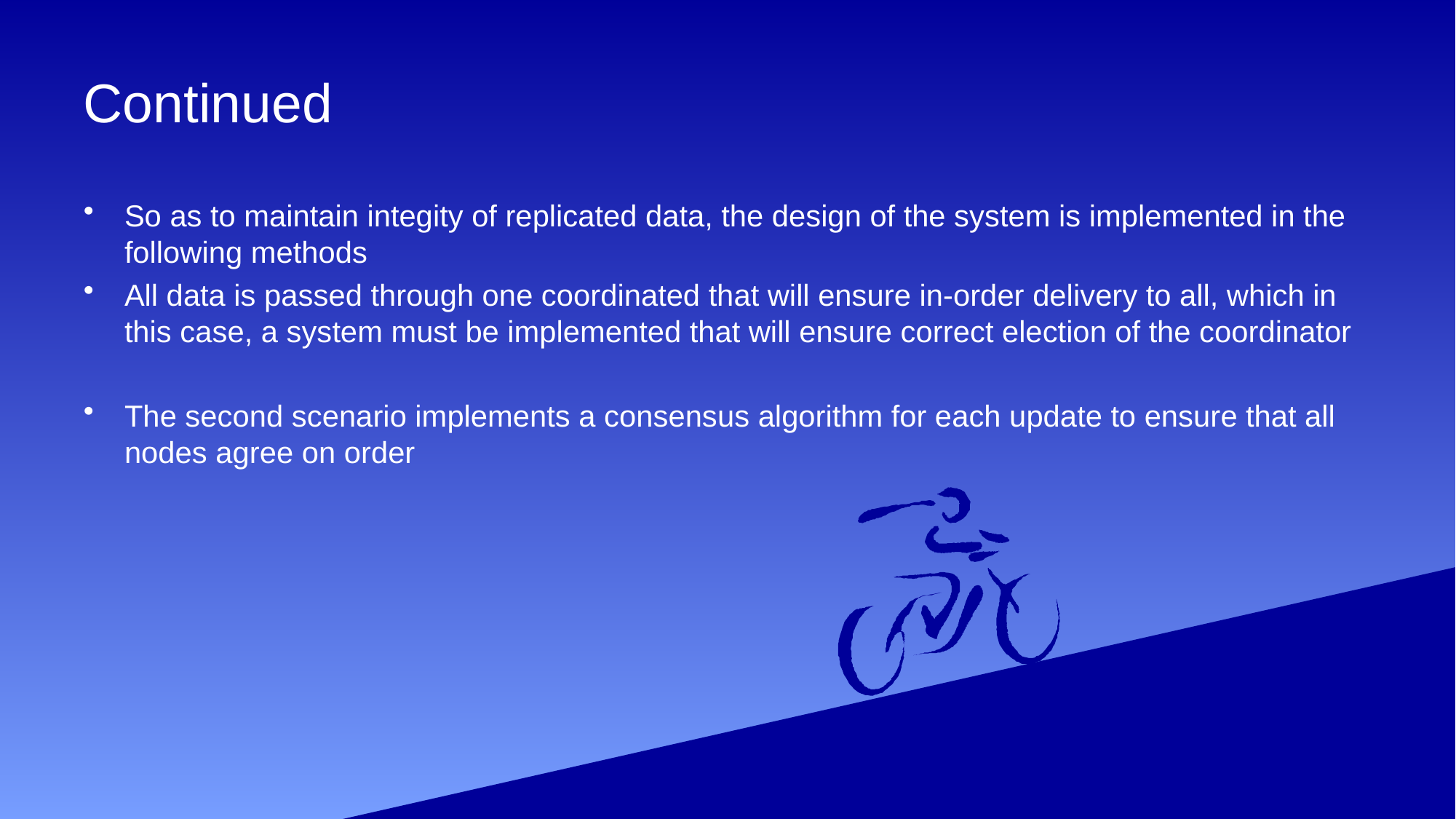

# Continued
So as to maintain integity of replicated data, the design of the system is implemented in the following methods
All data is passed through one coordinated that will ensure in-order delivery to all, which in this case, a system must be implemented that will ensure correct election of the coordinator

The second scenario implements a consensus algorithm for each update to ensure that all nodes agree on order